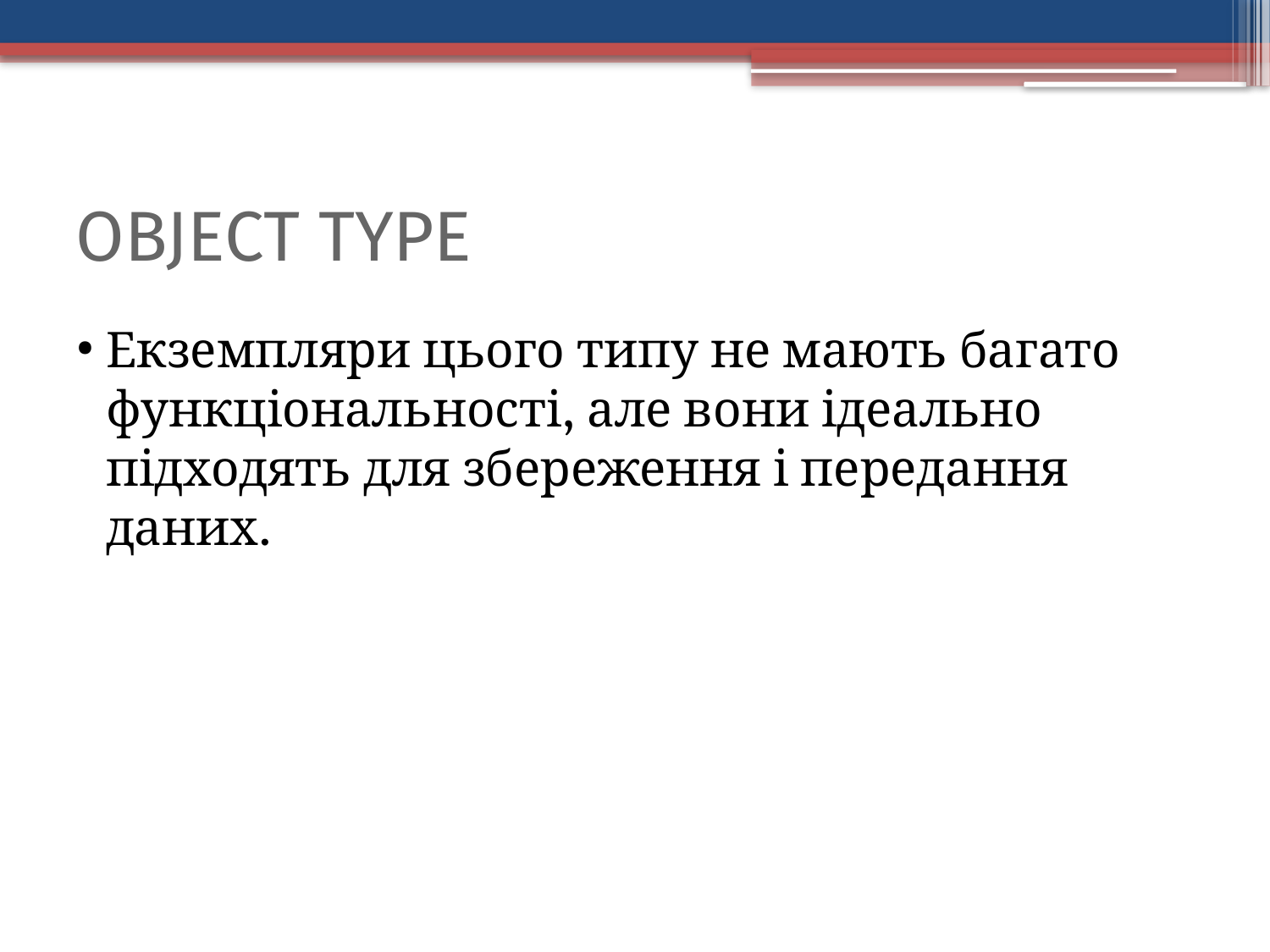

OBJECT TYPE
Екземпляри цього типу не мають багато функціональності, але вони ідеально підходять для збереження і передання даних.